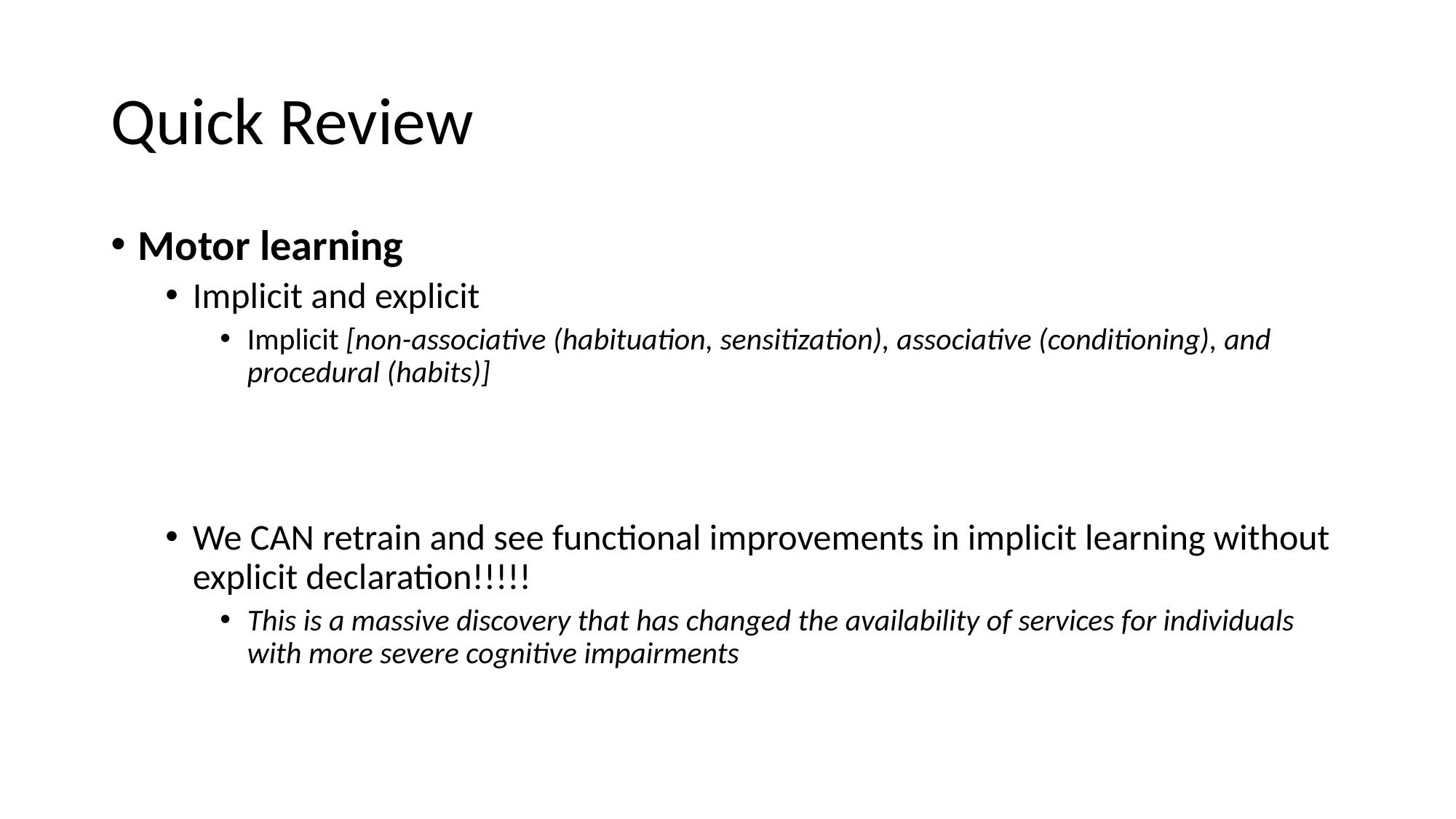

# Quick Review
Motor learning
Implicit and explicit
Implicit [non-associative (habituation, sensitization), associative (conditioning), and procedural (habits)]

We CAN retrain and see functional improvements in implicit learning without explicit declaration!!!!!
This is a massive discovery that has changed the availability of services for individuals with more severe cognitive impairments